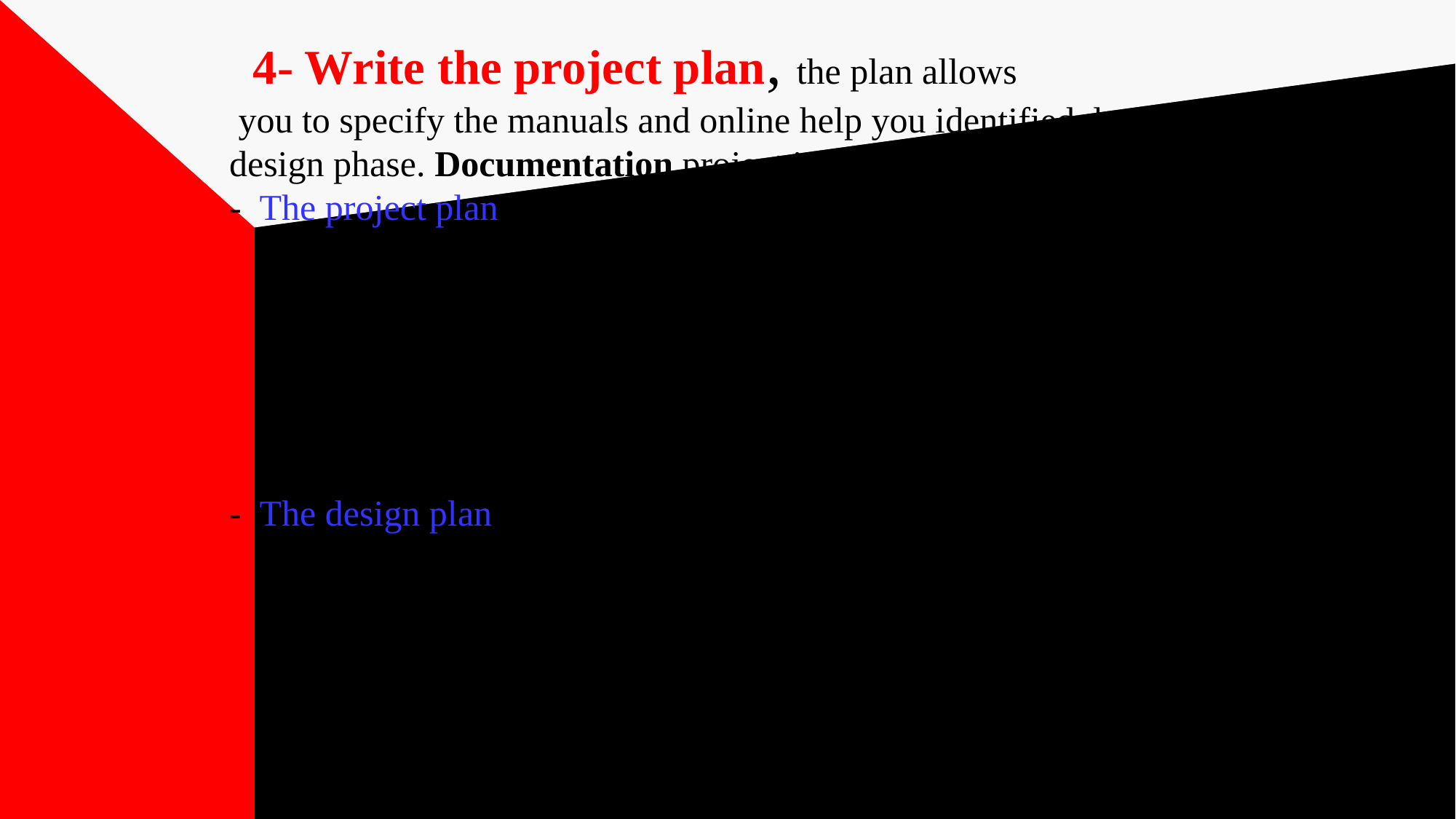

# 4- Write the project plan, the plan allows you to specify the manuals and online help you identified during the design phase. Documentation project includes two  parts: -  The project plan, you must describe the management aspects of your work: schedule of drafts and tests, people and hardware resources, and time/page estimates. Review and test the plan before you going further. -  The design plan, also known as the "content specifications," describes what the manuals will look like and what they will contain. It should include (1) a description of the users and what kinds of tasks they will want to complete, (2) a discussion of the documentation objectives, and (3) a description of the content including outlines and the layout.